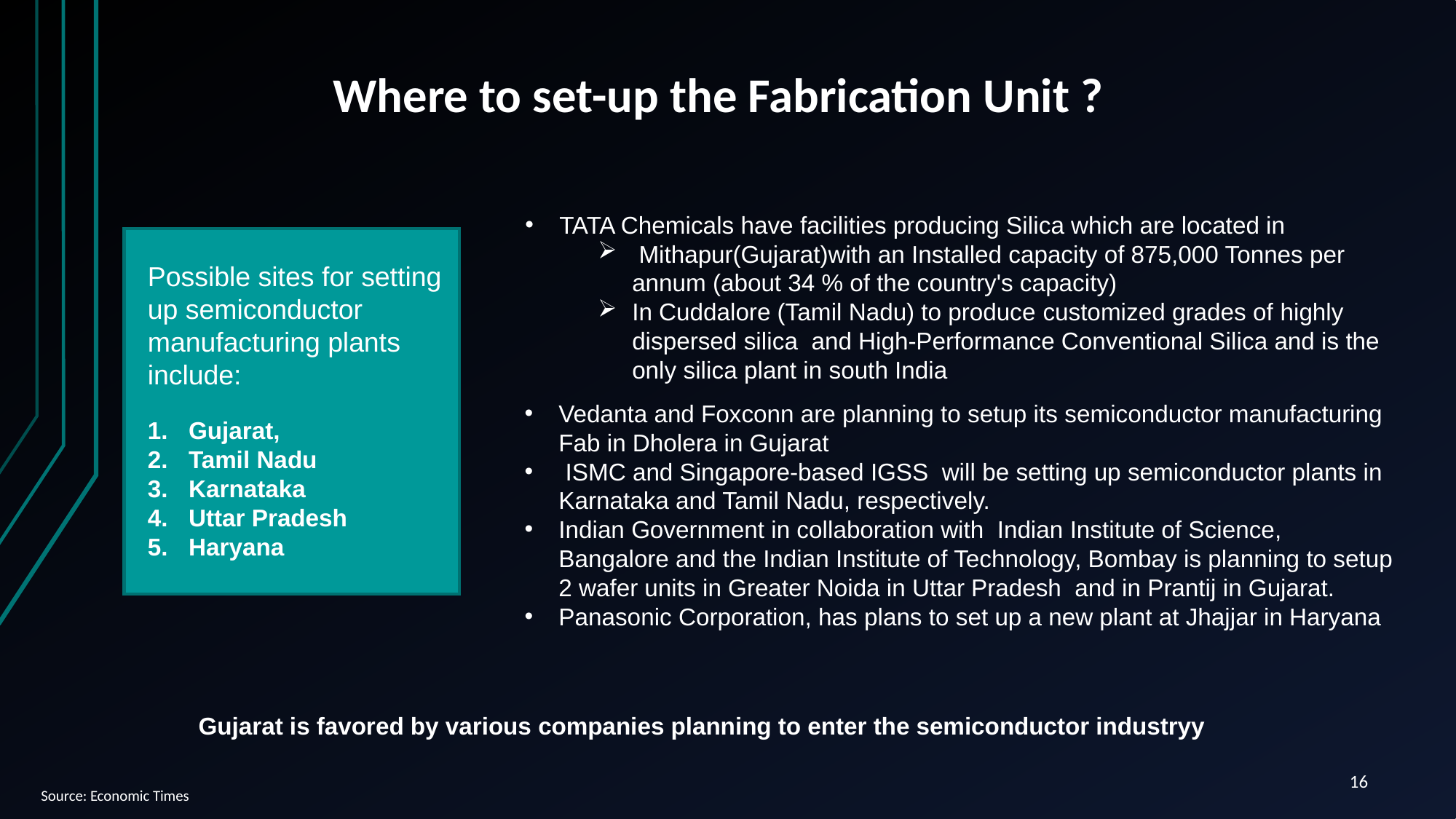

Where to set-up the Fabrication Unit ?
TATA Chemicals have facilities producing Silica which are located in
 Mithapur(Gujarat)with an Installed capacity of 875,000 Tonnes per annum (about 34 % of the country's capacity)
In Cuddalore (Tamil Nadu) to produce customized grades of highly dispersed silica  and High-Performance Conventional Silica and is the only silica plant in south India

Possible sites for setting up semiconductor manufacturing plants include:

Gujarat,
Tamil Nadu
Karnataka
Uttar Pradesh
Haryana
Vedanta and Foxconn are planning to setup its semiconductor manufacturing Fab in Dholera in Gujarat
 ISMC and Singapore-based IGSS  will be setting up semiconductor plants in Karnataka and Tamil Nadu, respectively.
Indian Government in collaboration with  Indian Institute of Science, Bangalore and the Indian Institute of Technology, Bombay is planning to setup 2 wafer units in Greater Noida in Uttar Pradesh  and in Prantij in Gujarat.
Panasonic Corporation, has plans to set up a new plant at Jhajjar in Haryana

Gujarat is favored by various companies planning to enter the semiconductor industryy
16
Source: Economic Times